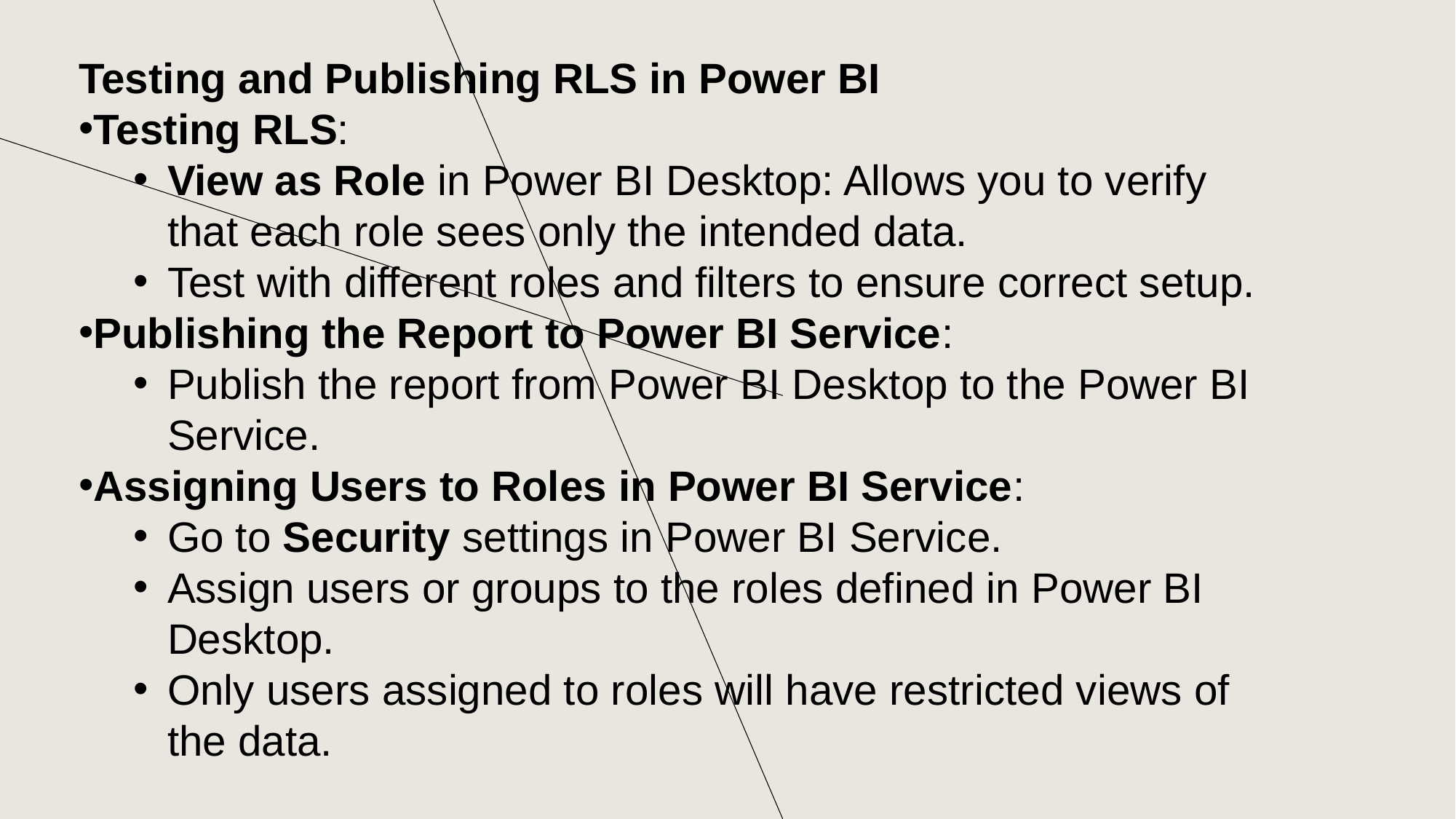

Testing and Publishing RLS in Power BI
Testing RLS:
View as Role in Power BI Desktop: Allows you to verify that each role sees only the intended data.
Test with different roles and filters to ensure correct setup.
Publishing the Report to Power BI Service:
Publish the report from Power BI Desktop to the Power BI Service.
Assigning Users to Roles in Power BI Service:
Go to Security settings in Power BI Service.
Assign users or groups to the roles defined in Power BI Desktop.
Only users assigned to roles will have restricted views of the data.